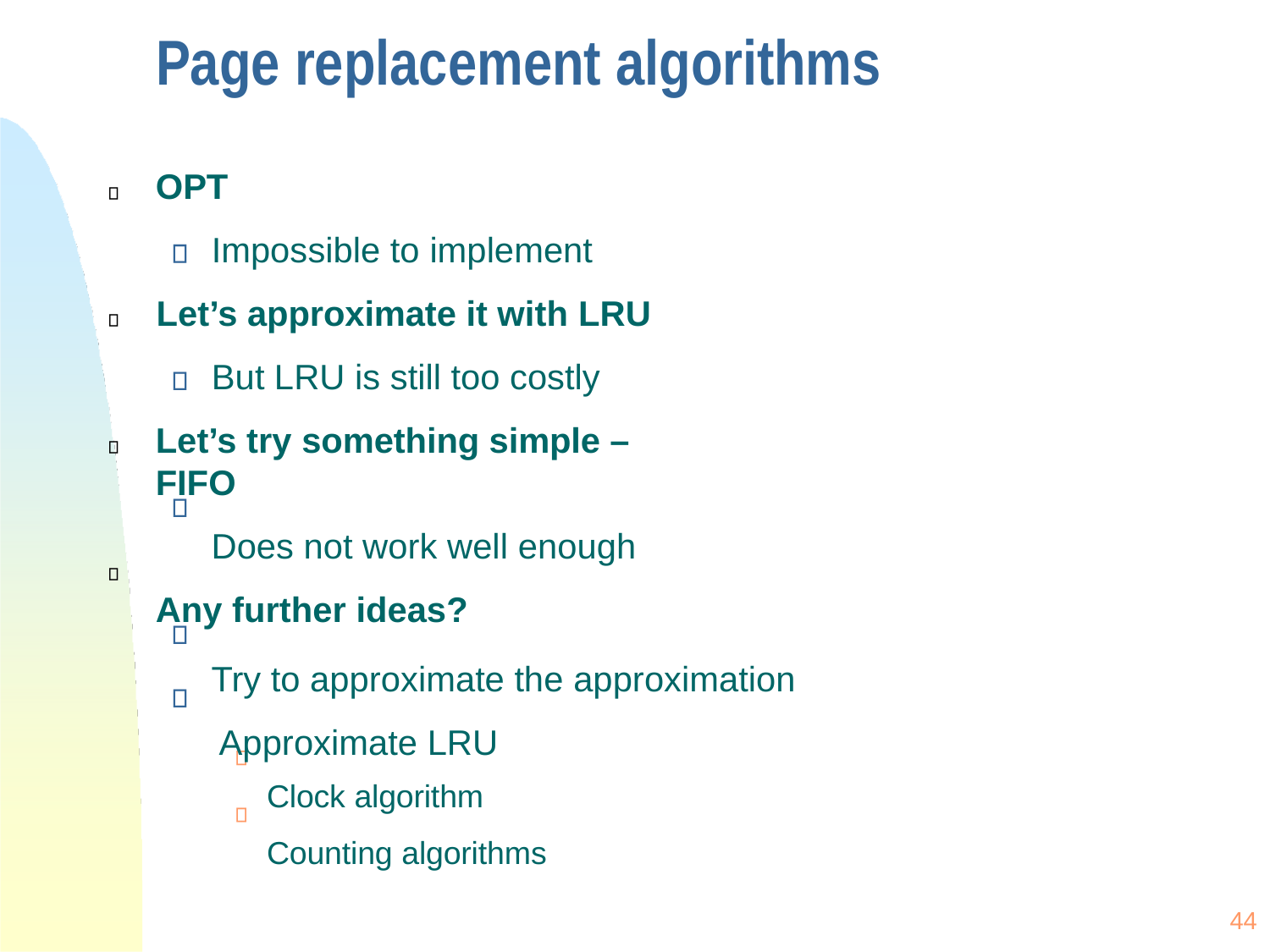

# Page replacement algorithms
OPT
Impossible to implement
Let’s approximate it with LRU
But LRU is still too costly
Let’s try something simple – FIFO
Does not work well enough
Any further ideas?
Try to approximate the approximation  Approximate LRU
Clock algorithm
Counting algorithms

44